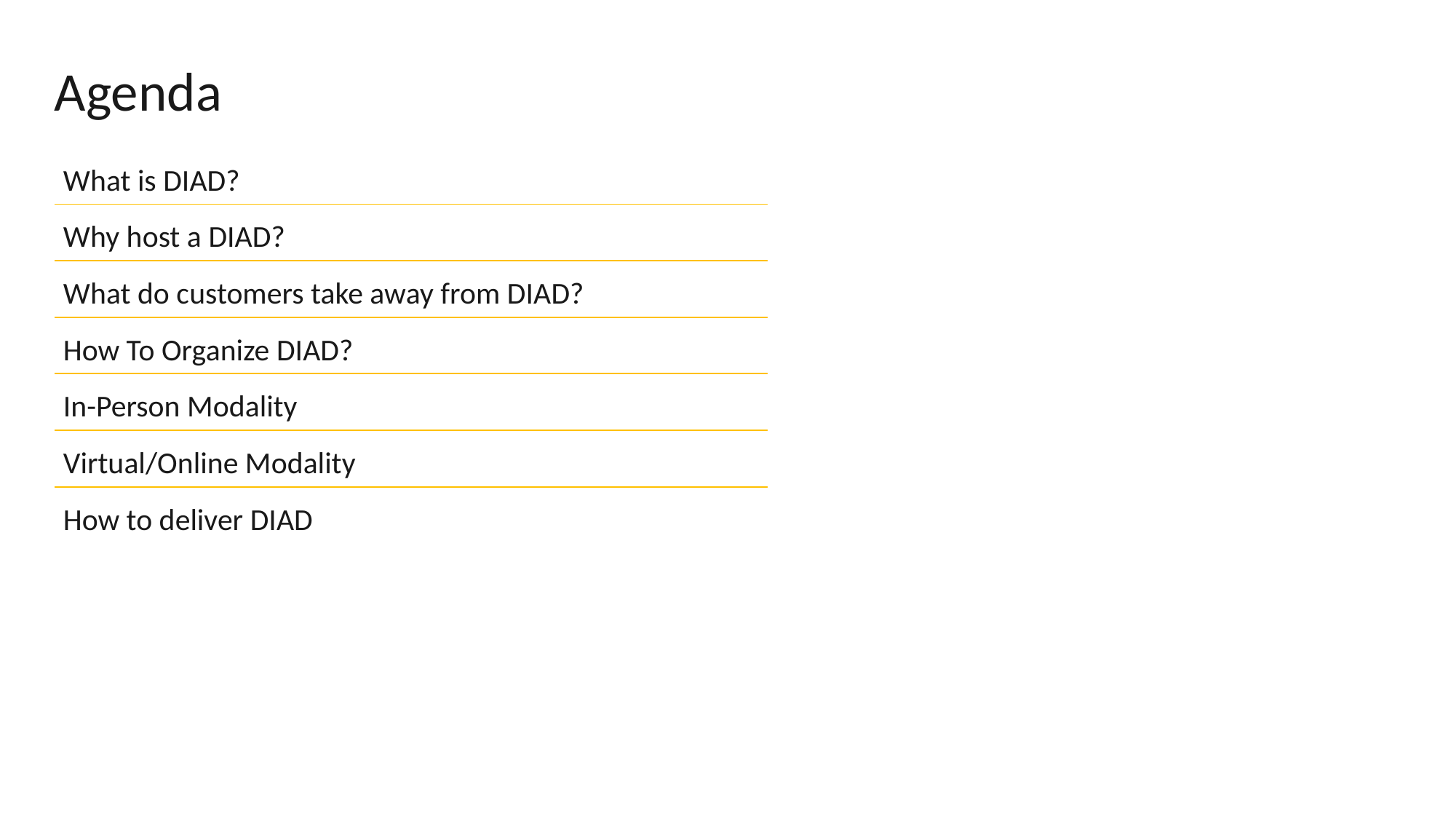

# Agenda
| What is DIAD? |
| --- |
| Why host a DIAD? |
| What do customers take away from DIAD? |
| How To Organize DIAD? |
| In-Person Modality |
| Virtual/Online Modality |
| How to deliver DIAD |